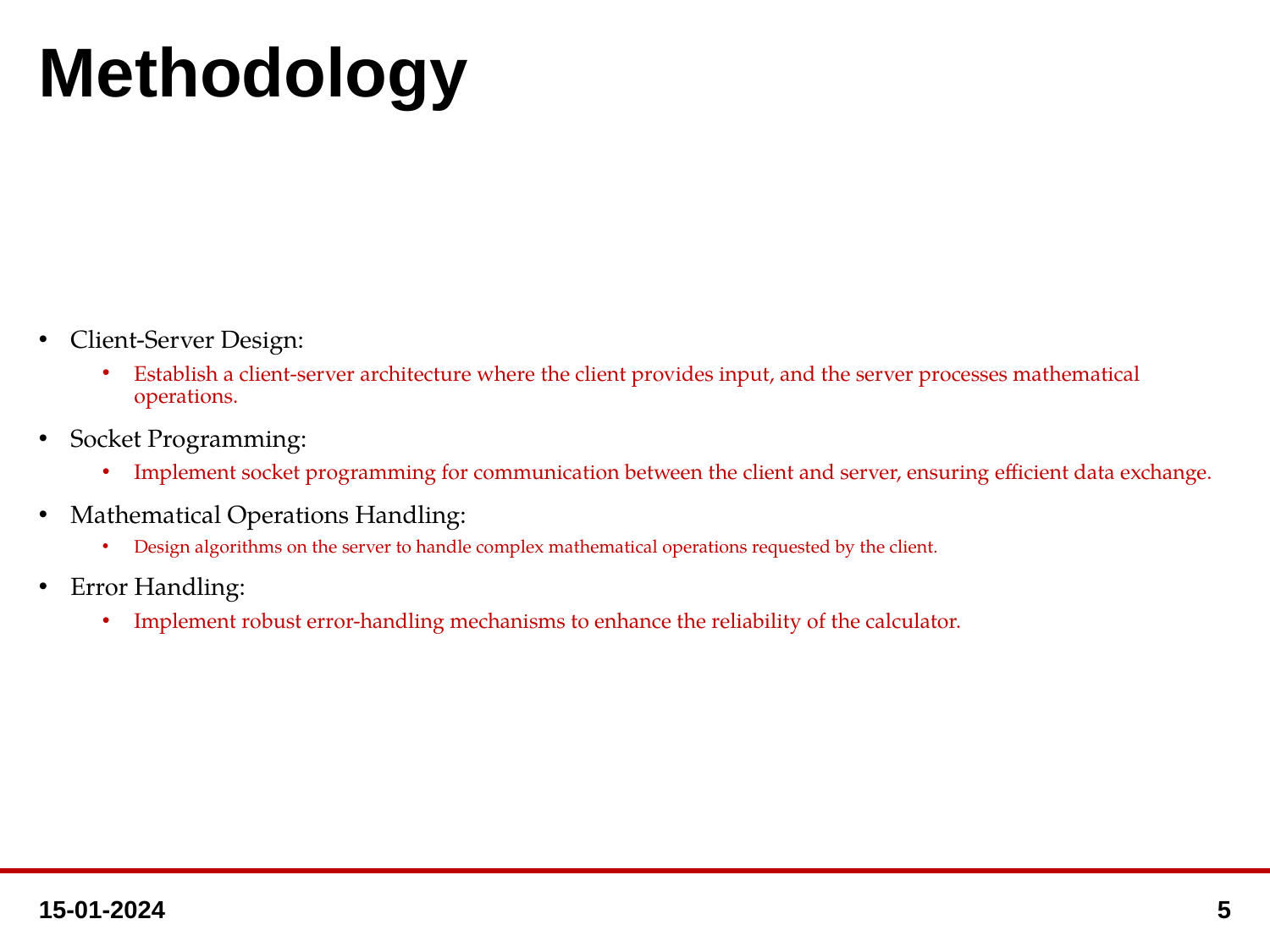

# Methodology

Client-Server Design:
Establish a client-server architecture where the client provides input, and the server processes mathematical operations.
Socket Programming:
Implement socket programming for communication between the client and server, ensuring efficient data exchange.
Mathematical Operations Handling:
Design algorithms on the server to handle complex mathematical operations requested by the client.
Error Handling:
Implement robust error-handling mechanisms to enhance the reliability of the calculator.
15-01-2024
5